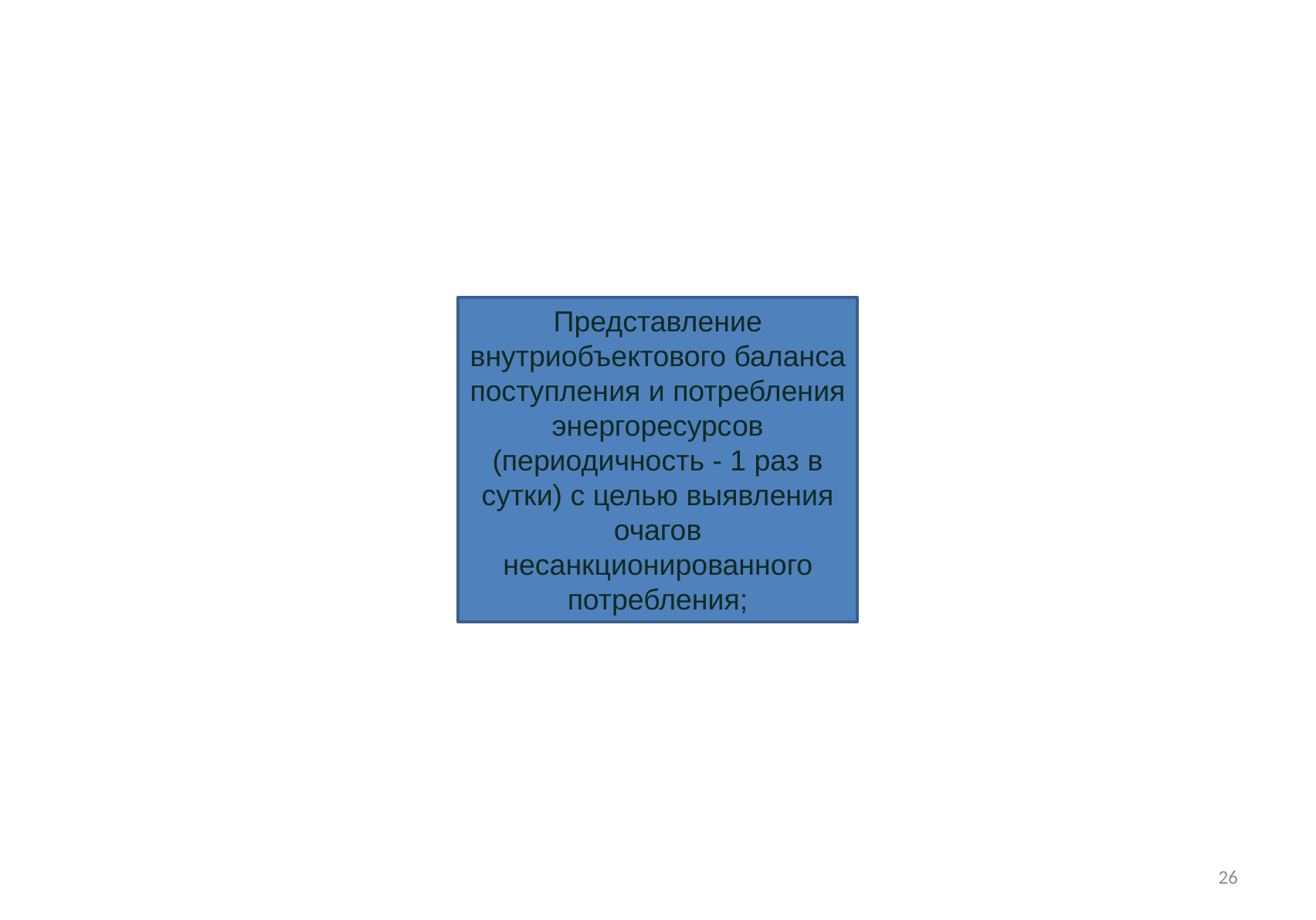

Представление внутриобъектового баланса поступления и потребления энергоресурсов (периодичность - 1 раз в сутки) с целью выявления очагов несанкционированного потребления;

26